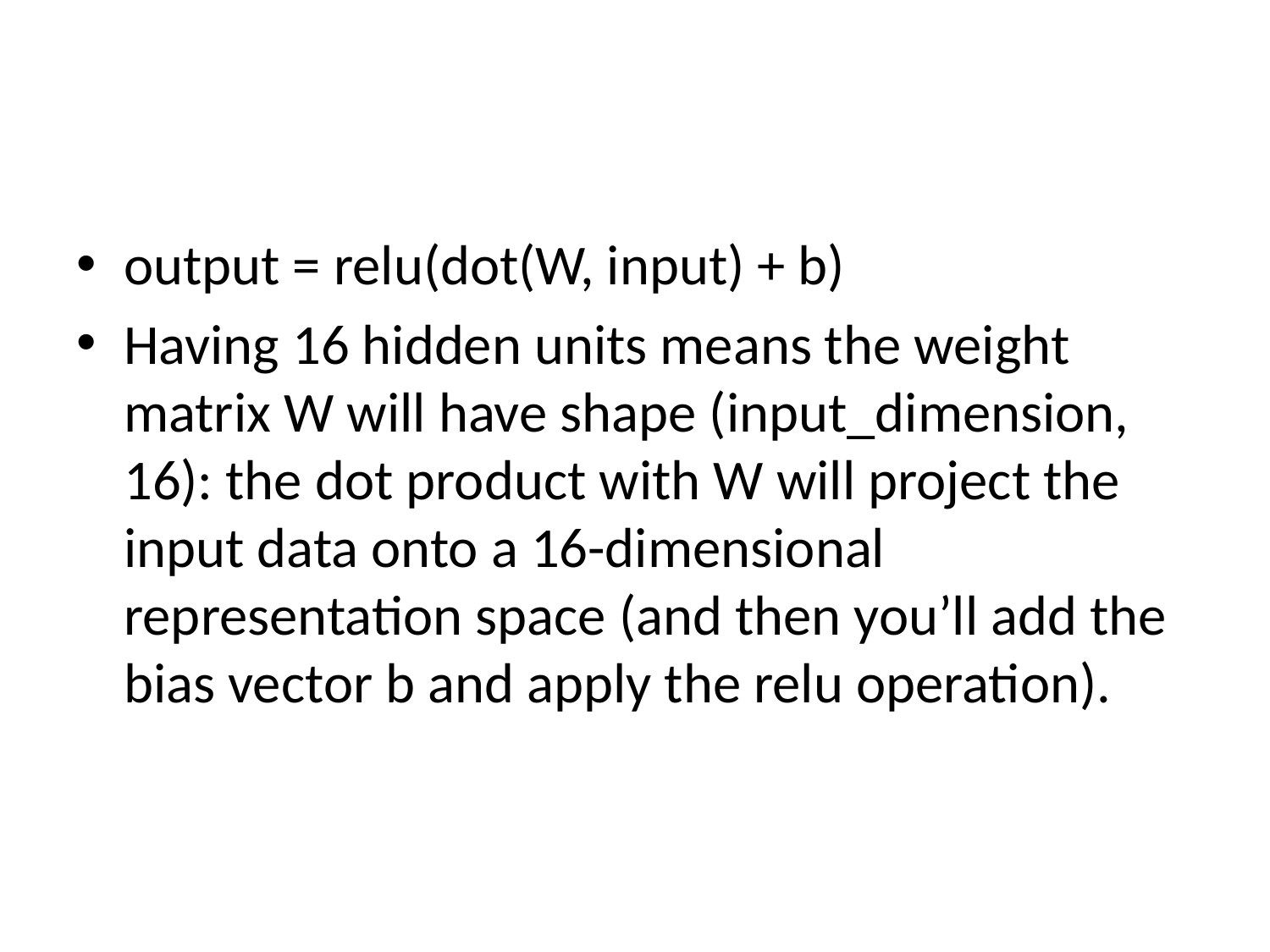

#
output = relu(dot(W, input) + b)
Having 16 hidden units means the weight matrix W will have shape (input_dimension, 16): the dot product with W will project the input data onto a 16-dimensional representation space (and then you’ll add the bias vector b and apply the relu operation).